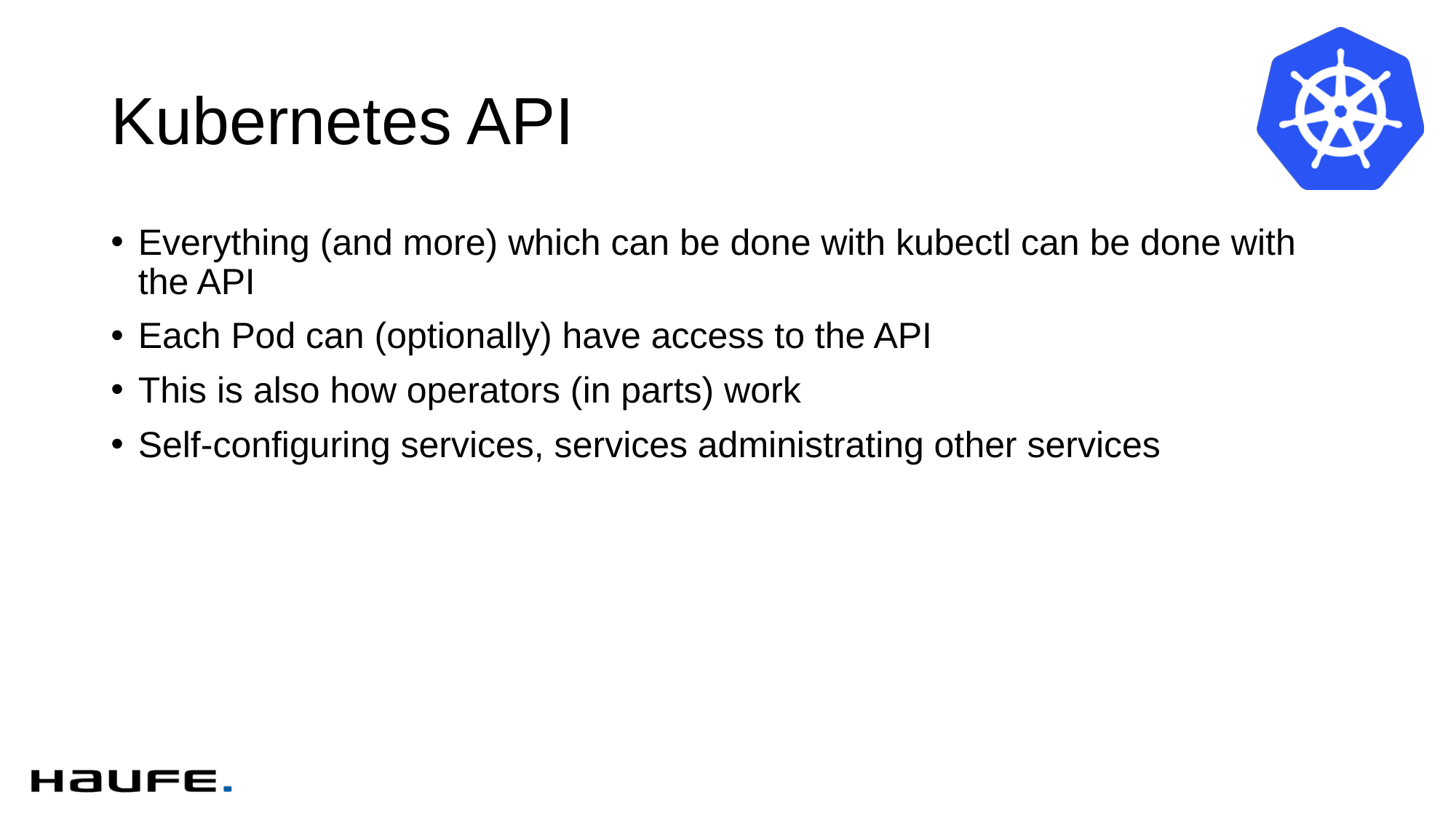

# Kubernetes API
Everything (and more) which can be done with kubectl can be done with the API
Each Pod can (optionally) have access to the API
This is also how operators (in parts) work
Self-configuring services, services administrating other services